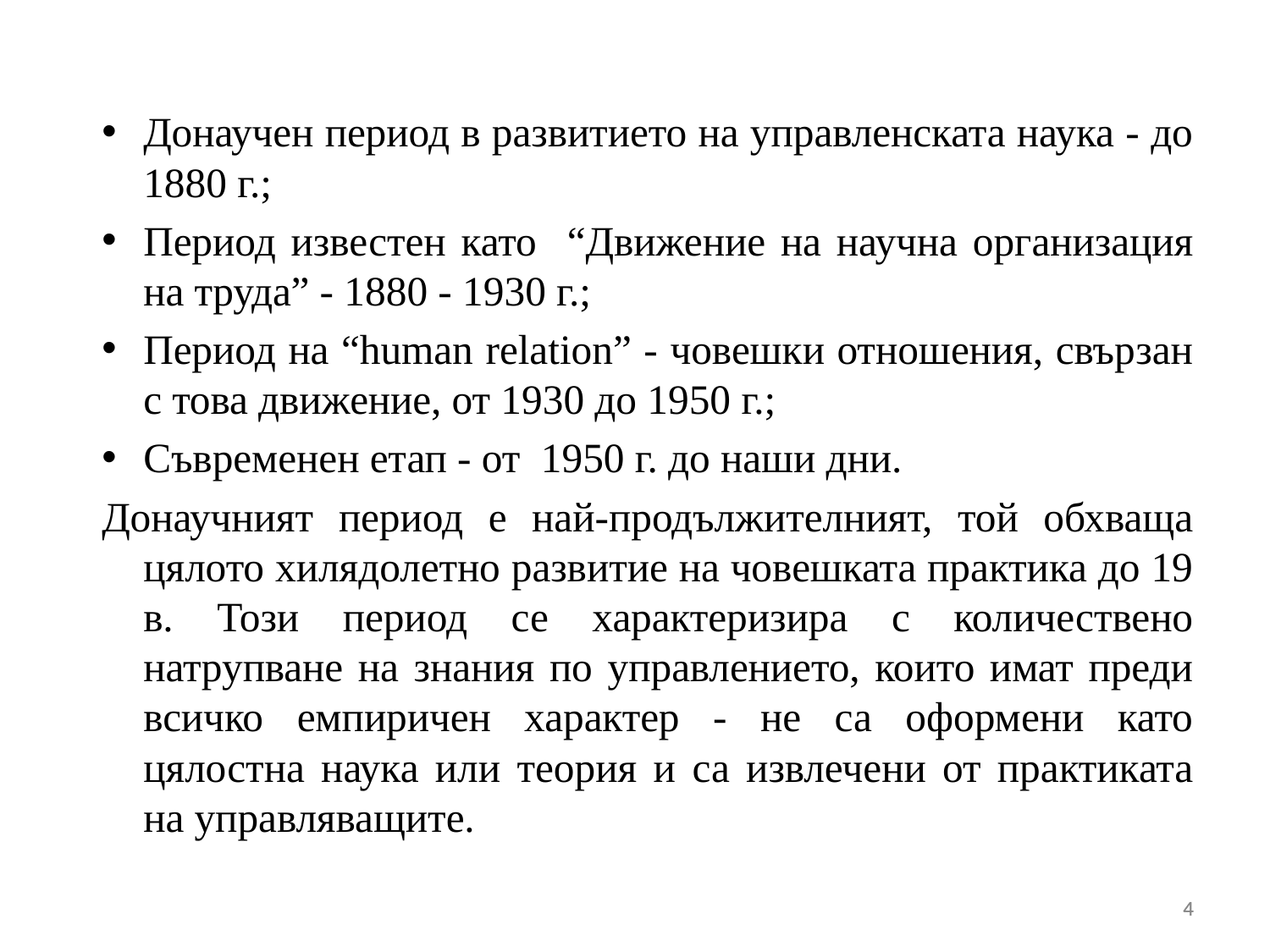

Донаучен период в развитието на управленската наука - до 1880 г.;
Период известен като  “Движение на научна организация на труда” - 1880 - 1930 г.;
Период на “human relation” - човешки отношения, свързан с това движение, от 1930 до 1950 г.;
Съвременен етап - от  1950 г. до наши дни.
Донаучният период е най-продължителният, той обхваща цялото хилядолетно развитие на човешката практика до 19 в. Този период се характеризира с количествено натрупване на знания по управлението, които имат преди всичко емпиричен характер - не са оформени като цялостна наука или теория и са извлечени от практиката на управляващите.

4
4